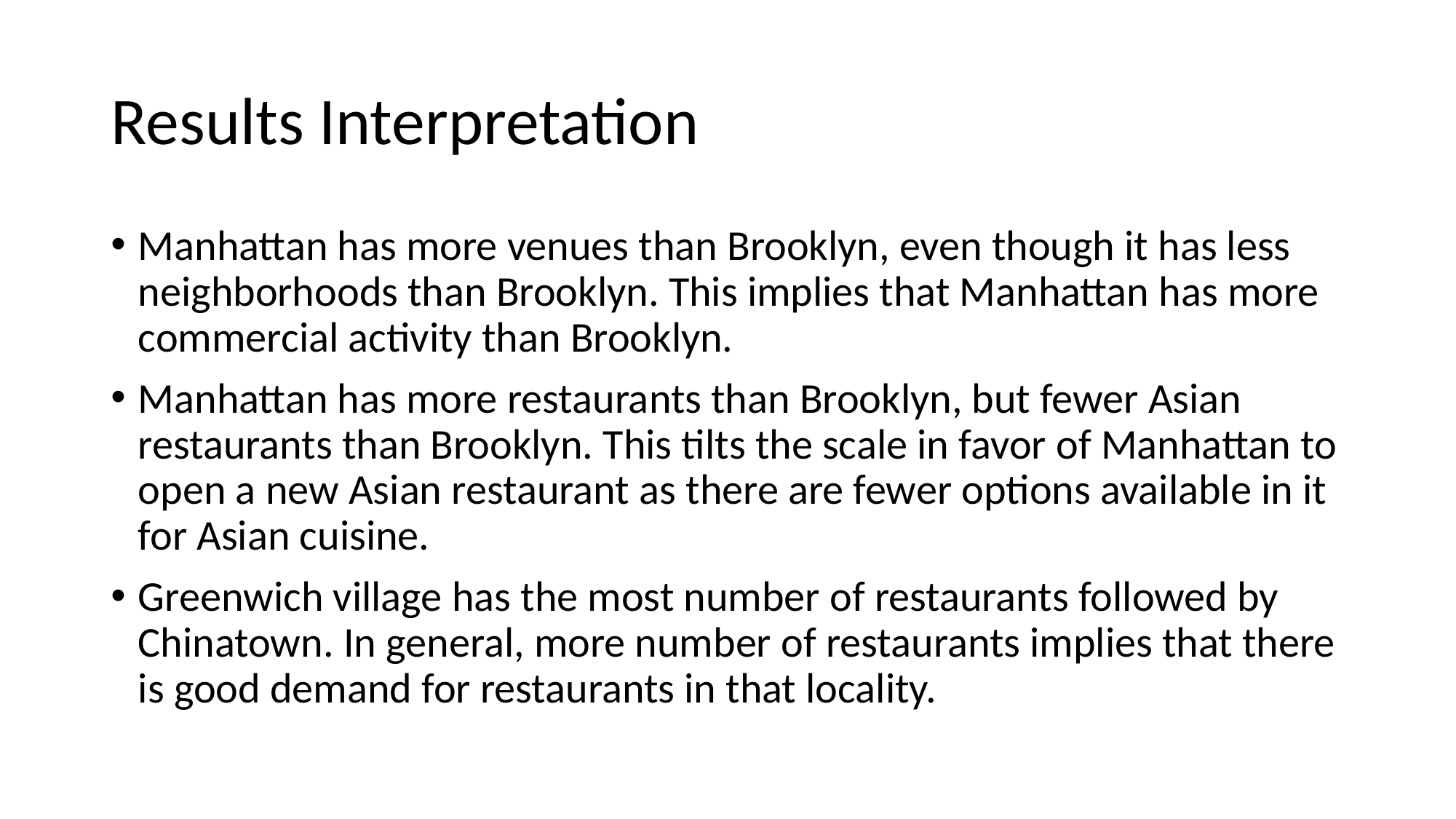

# Results Interpretation
Manhattan has more venues than Brooklyn, even though it has less neighborhoods than Brooklyn. This implies that Manhattan has more commercial activity than Brooklyn.
Manhattan has more restaurants than Brooklyn, but fewer Asian restaurants than Brooklyn. This tilts the scale in favor of Manhattan to open a new Asian restaurant as there are fewer options available in it for Asian cuisine.
Greenwich village has the most number of restaurants followed by Chinatown. In general, more number of restaurants implies that there is good demand for restaurants in that locality.